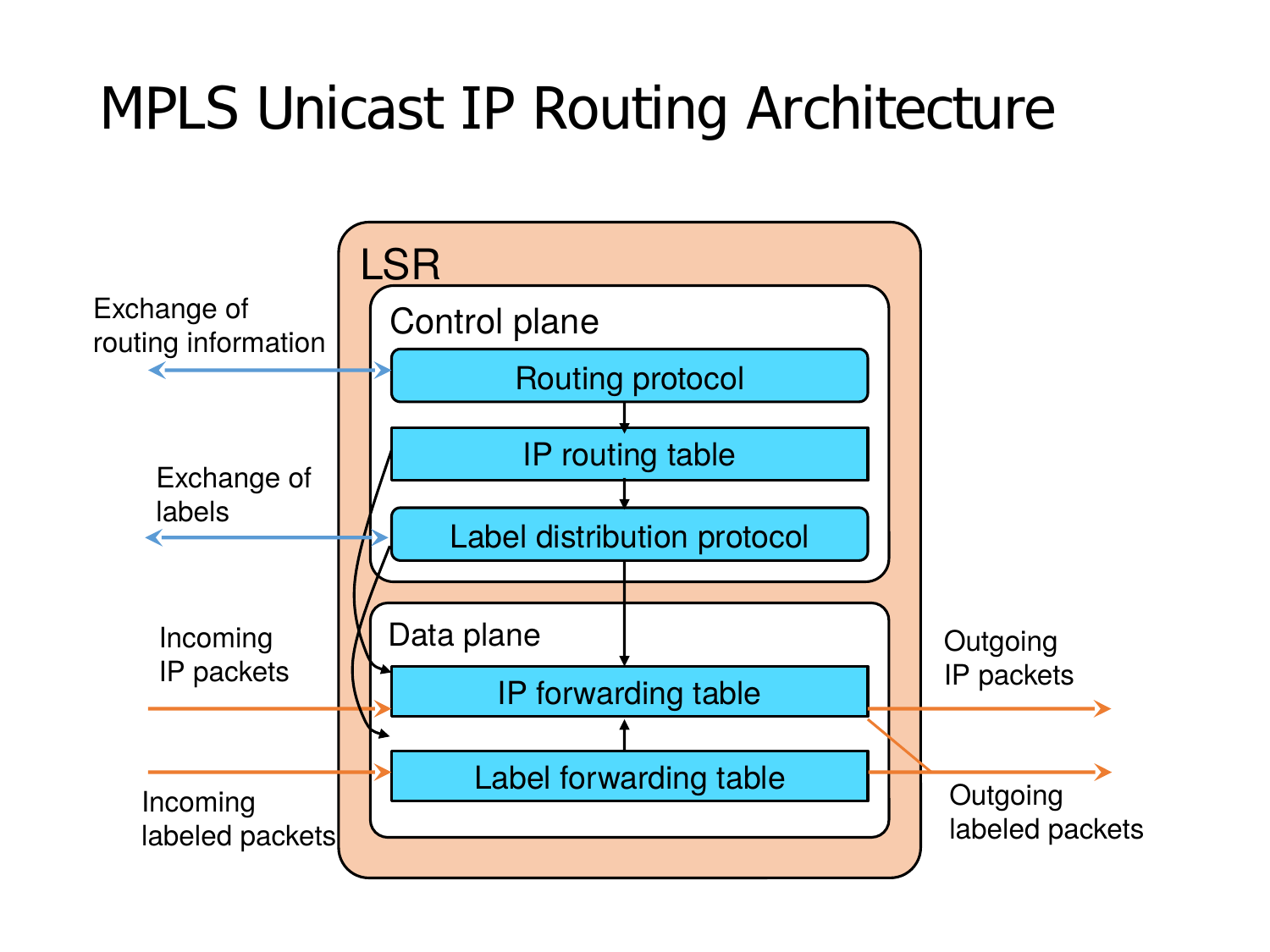

# MPLS Unicast IP Routing Architecture
LSR
Exchange of
routing information
Control plane
Routing protocol

IP routing table

Exchange of
labels

Label distribution protocol

Data plane
Incoming
IP packets
Outgoing
IP packets
IP forwarding table

Label forwarding table
Outgoing
labeled packets

Incoming
labeled packets